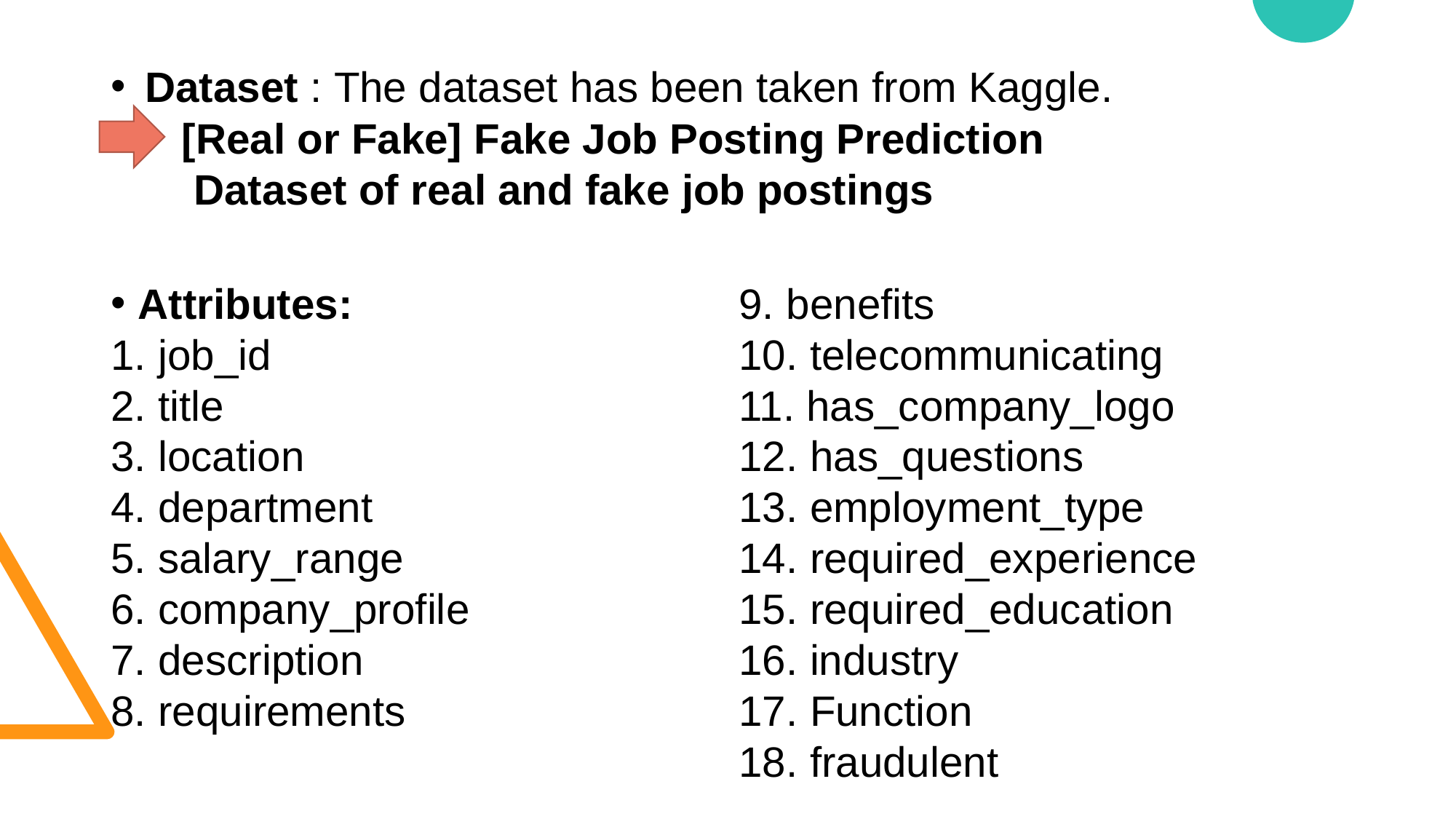

# Dataset : The dataset has been taken from Kaggle.
      [Real or Fake] Fake Job Posting Prediction
       Dataset of real and fake job postings

Attributes:
1. job_id
2. title
3. location
4. department
5. salary_range
6. company_profile
7. description
8. requirements

9. benefits
10. telecommunicating
11. has_company_logo
12. has_questions
13. employment_type
14. required_experience
15. required_education
16. industry
17. Function
18. fraudulent